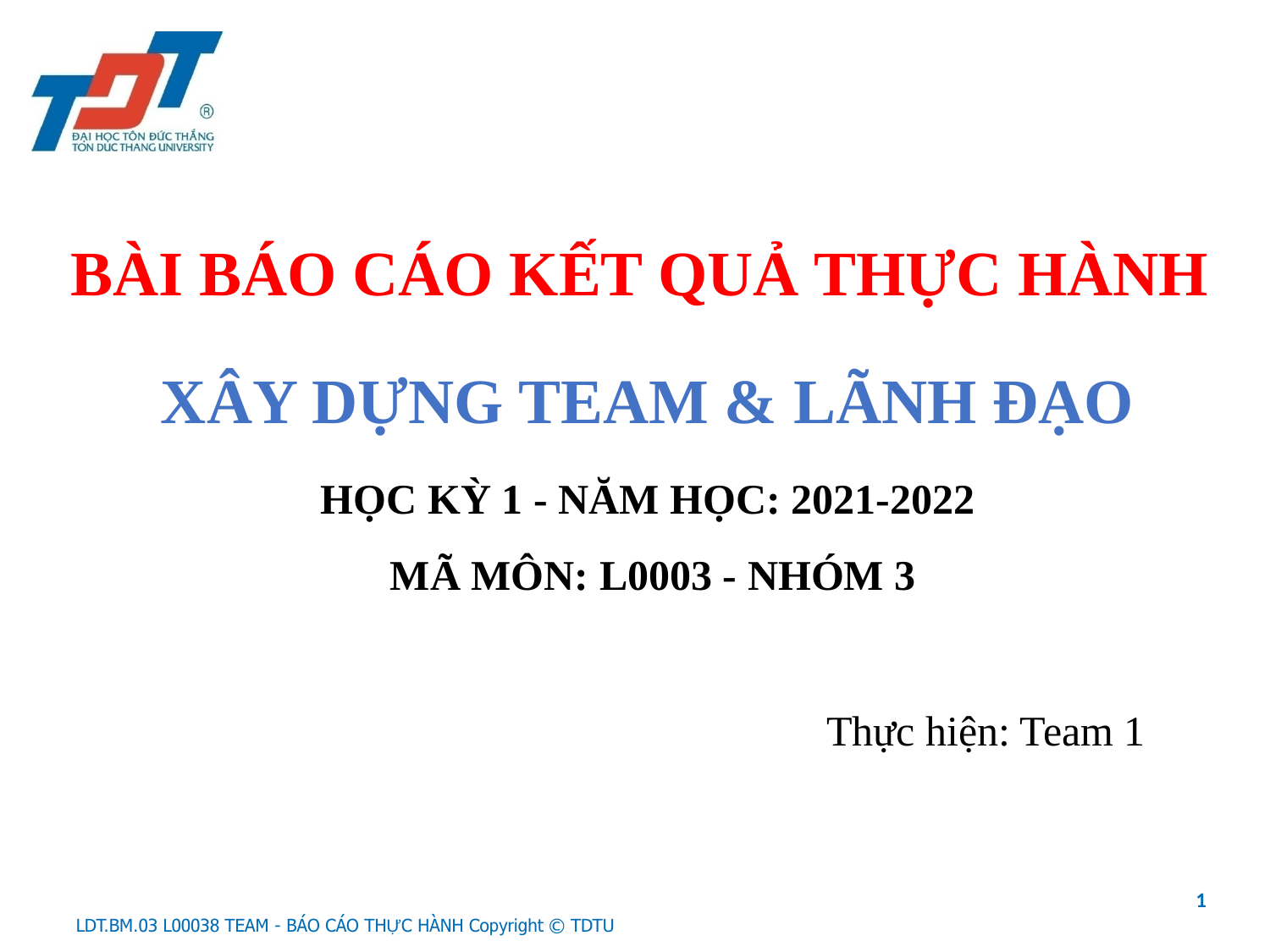

BÀI BÁO CÁO KẾT QUẢ THỰC HÀNH
XÂY DỰNG TEAM & LÃNH ĐẠO
HỌC KỲ 1 - NĂM HỌC: 2021-2022
  MÃ MÔN: L0003 - NHÓM 3

Thực hiện: Team 1